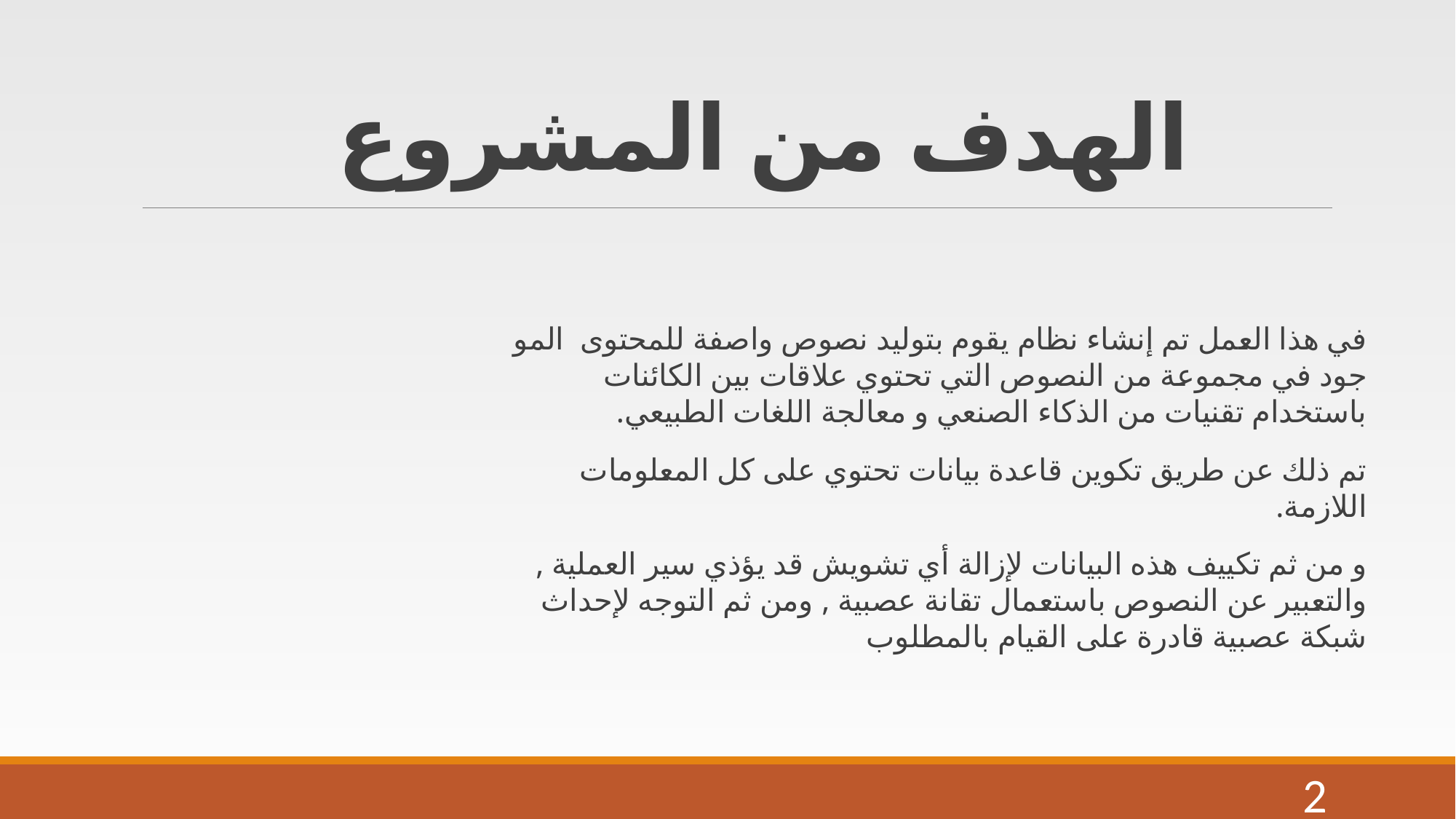

# الهدف من المشروع
في هذا العمل تم إنشاء نظام يقوم بتوليد نصوص واصفة للمحتوى  المو جود في مجموعة من النصوص التي تحتوي علاقات بين الكائنات  باستخدام تقنيات من الذكاء الصنعي و معالجة اللغات الطبيعي.
تم ذلك عن طريق تكوين قاعدة بيانات تحتوي على كل المعلومات اللازمة.
و من ثم تكييف هذه البيانات لإزالة أي تشويش قد يؤذي سير العملية , والتعبير عن النصوص باستعمال تقانة عصبية , ومن ثم التوجه لإحداث  شبكة عصبية قادرة على القيام بالمطلوب
2